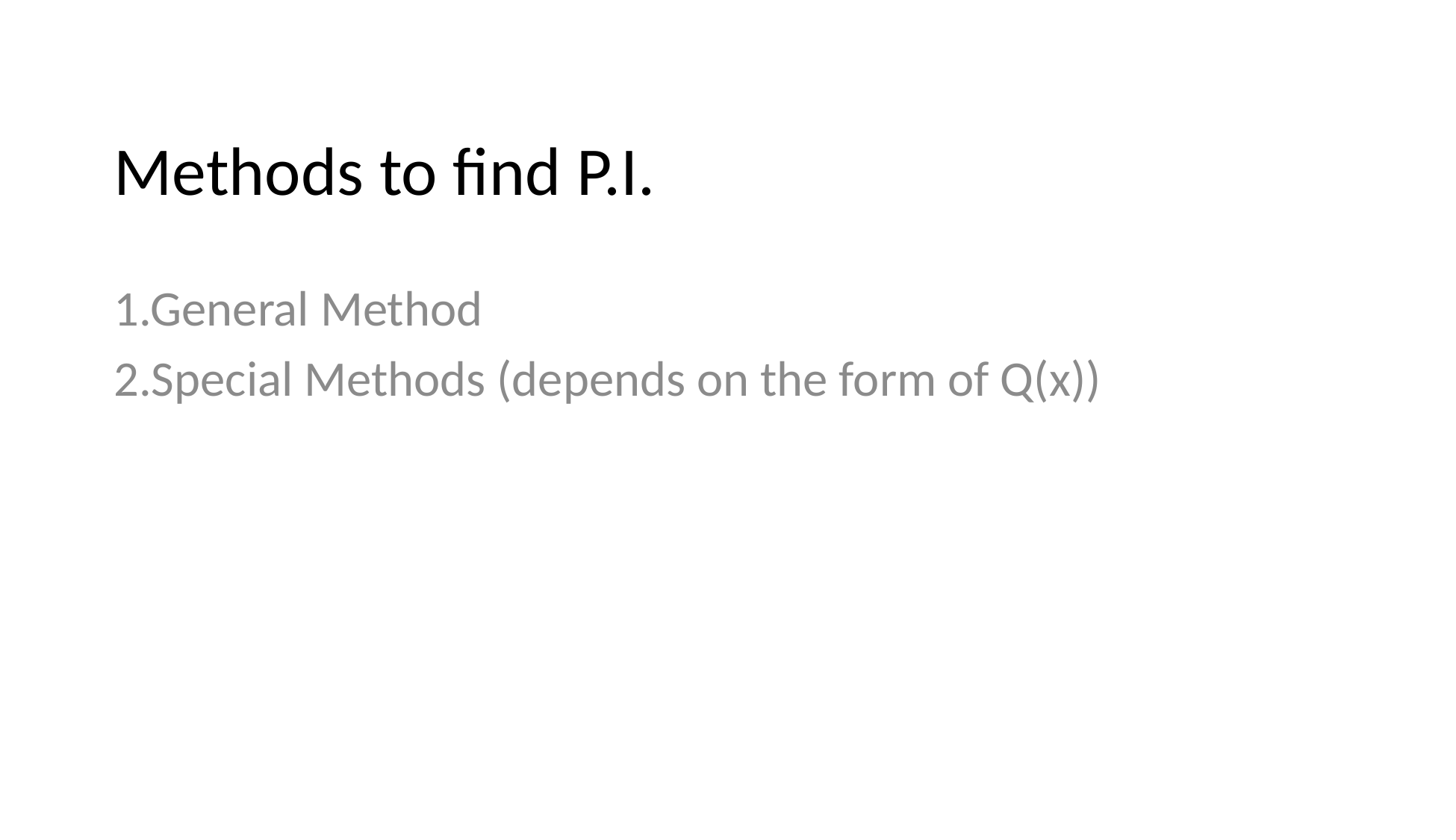

# Methods to find P.I.
1.General Method
2.Special Methods (depends on the form of Q(x))